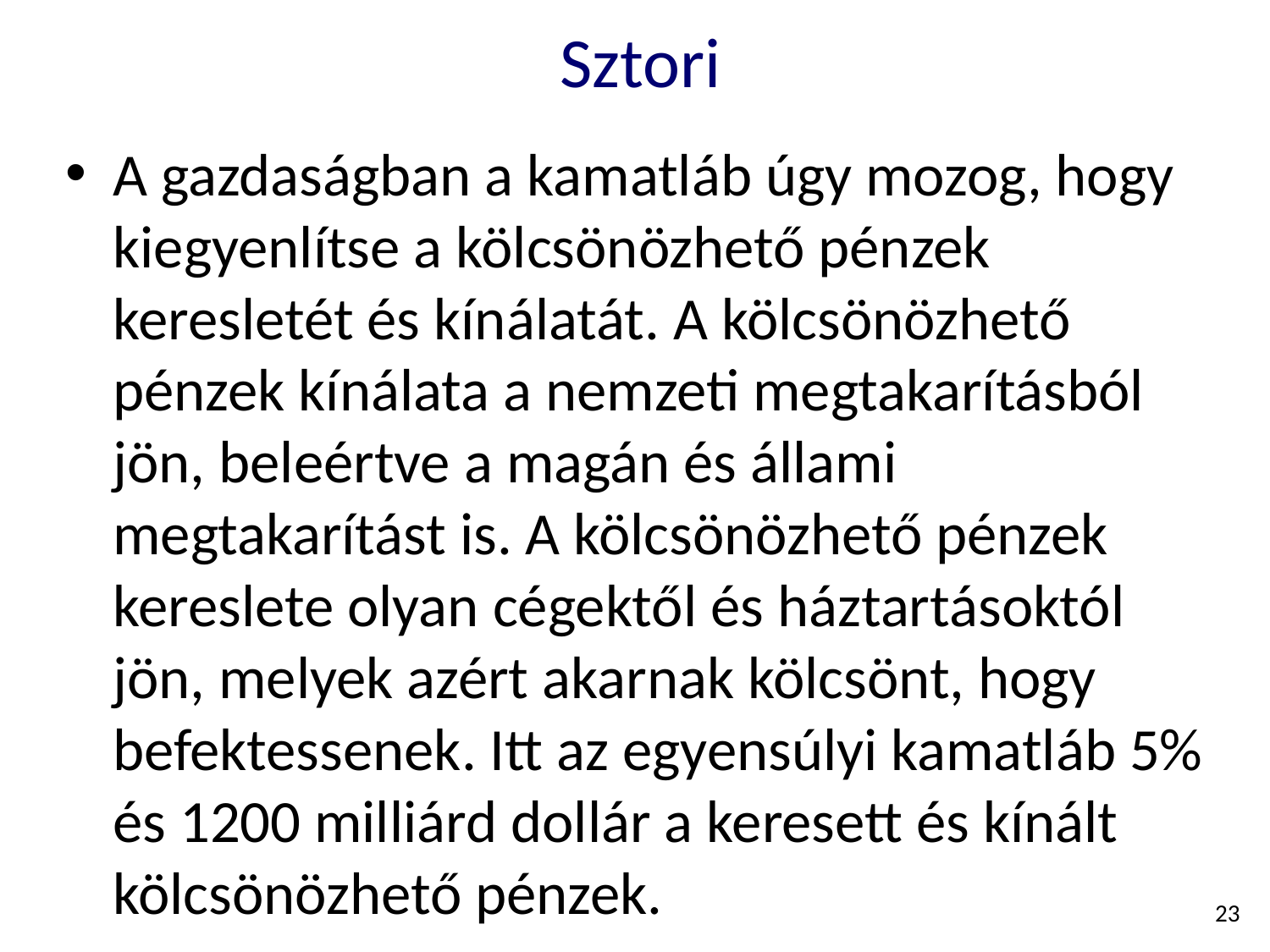

# Sztori
A gazdaságban a kamatláb úgy mozog, hogy kiegyenlítse a kölcsönözhető pénzek keresletét és kínálatát. A kölcsönözhető pénzek kínálata a nemzeti megtakarításból jön, beleértve a magán és állami megtakarítást is. A kölcsönözhető pénzek kereslete olyan cégektől és háztartásoktól jön, melyek azért akarnak kölcsönt, hogy befektessenek. Itt az egyensúlyi kamatláb 5% és 1200 milliárd dollár a keresett és kínált kölcsönözhető pénzek.

23